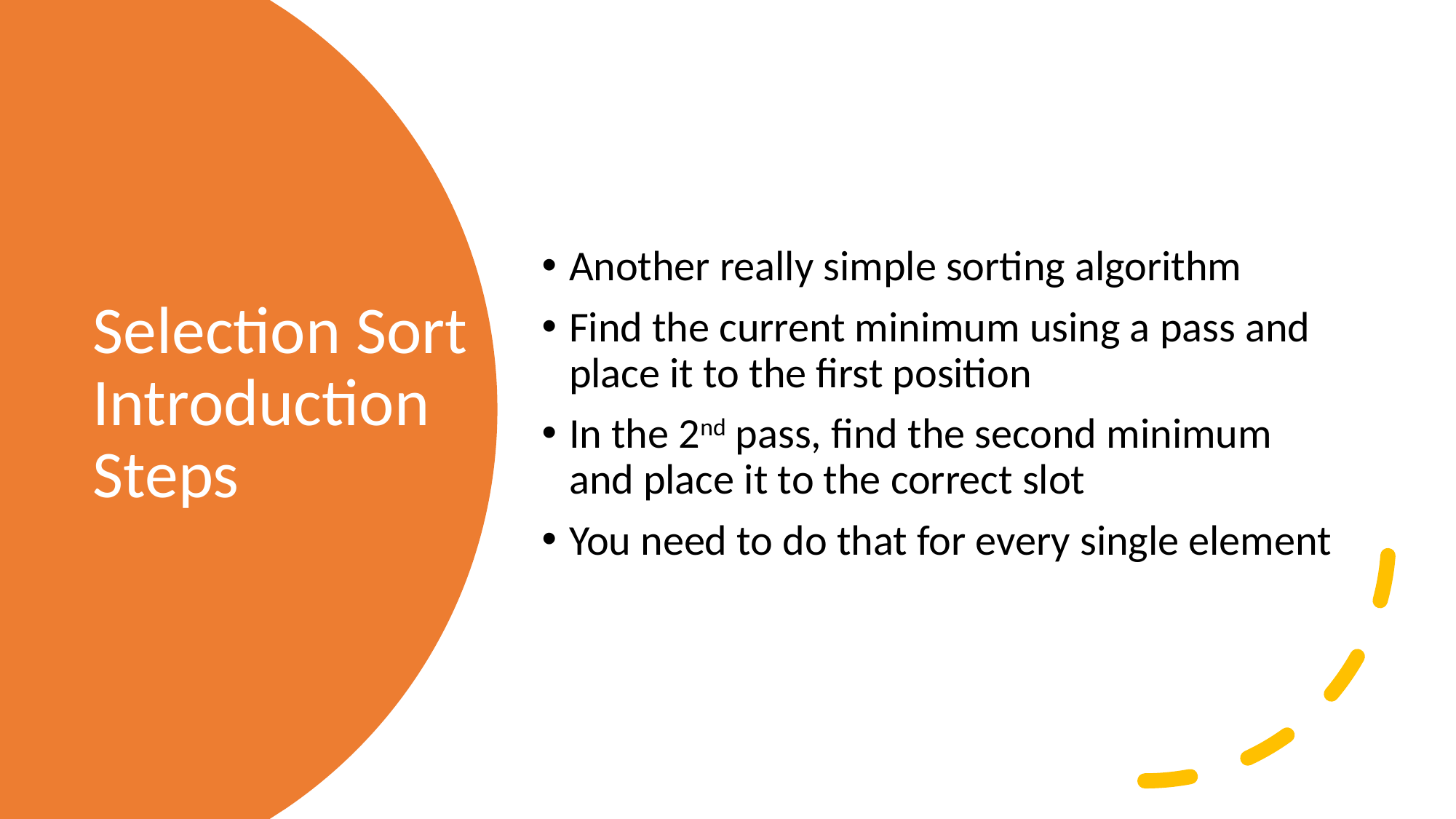

Another really simple sorting algorithm
Find the current minimum using a pass and place it to the first position
In the 2nd pass, find the second minimum and place it to the correct slot
You need to do that for every single element
# Selection Sort Introduction Steps

15